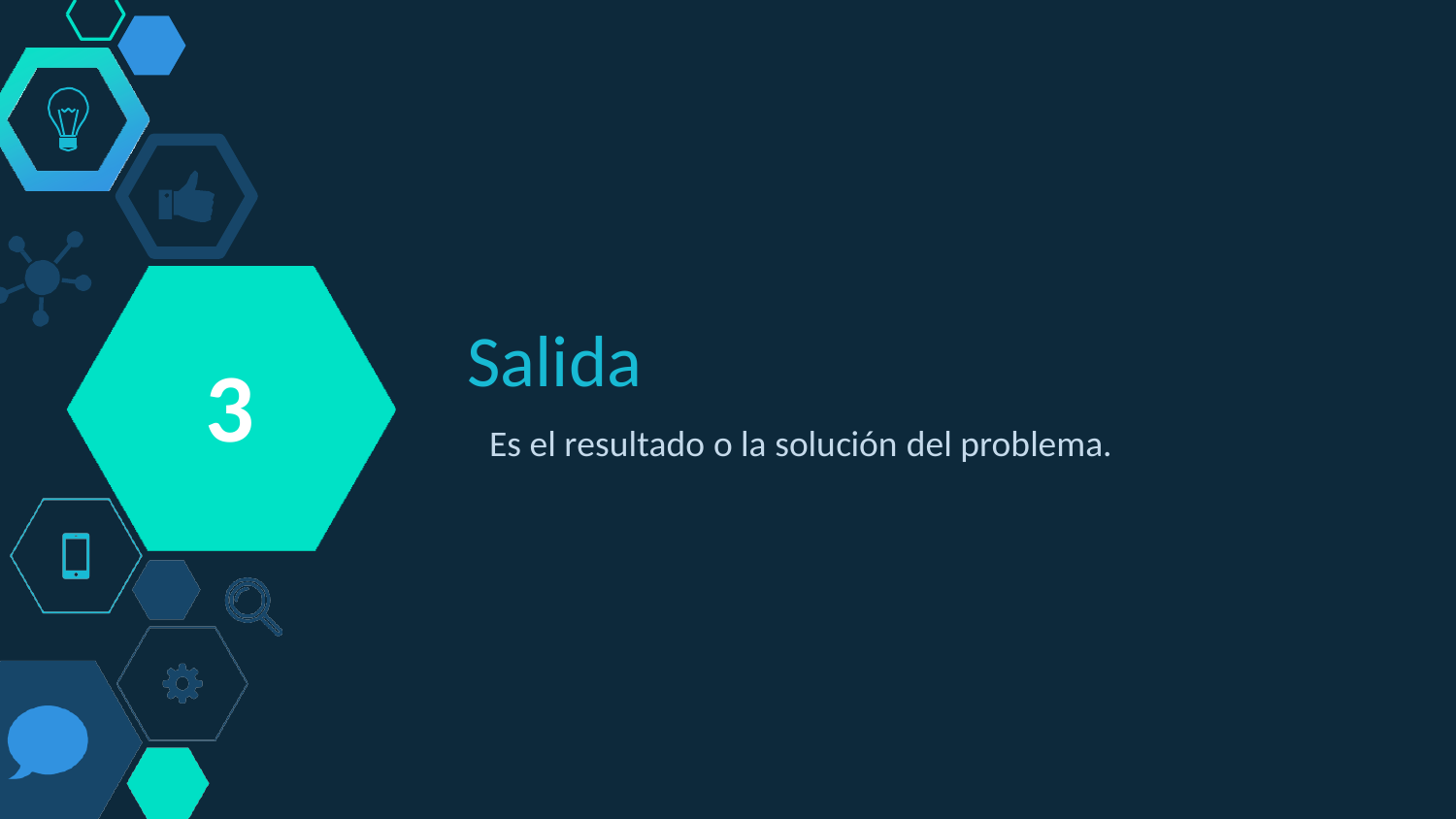

Salida

Es el resultado o la solución del problema.
3